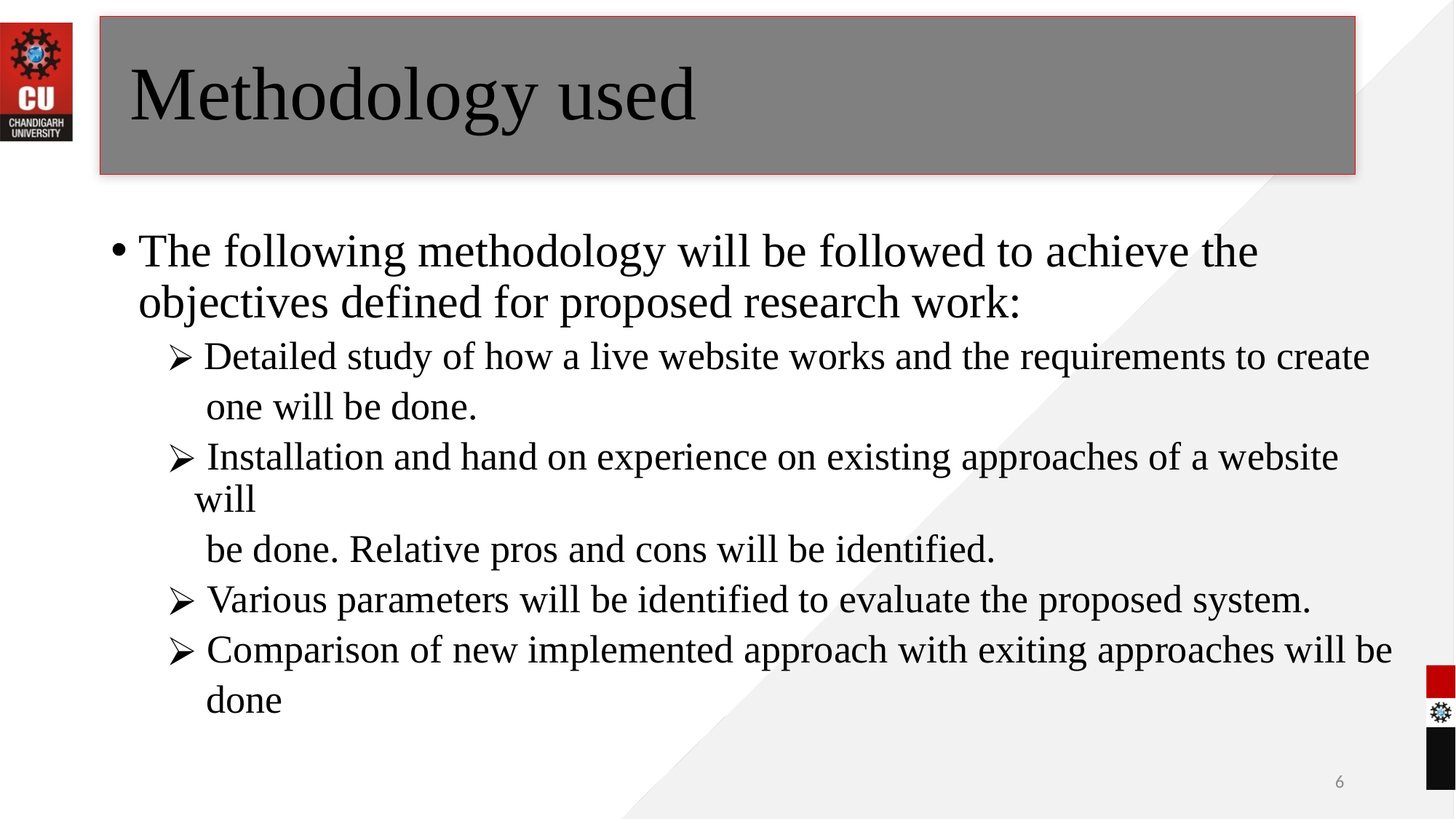

# Methodology used
The following methodology will be followed to achieve the objectives defined for proposed research work:
 Detailed study of how a live website works and the requirements to create
    one will be done.
 Installation and hand on experience on existing approaches of a website will
    be done. Relative pros and cons will be identified.
 Various parameters will be identified to evaluate the proposed system.
 Comparison of new implemented approach with exiting approaches will be
    done

6